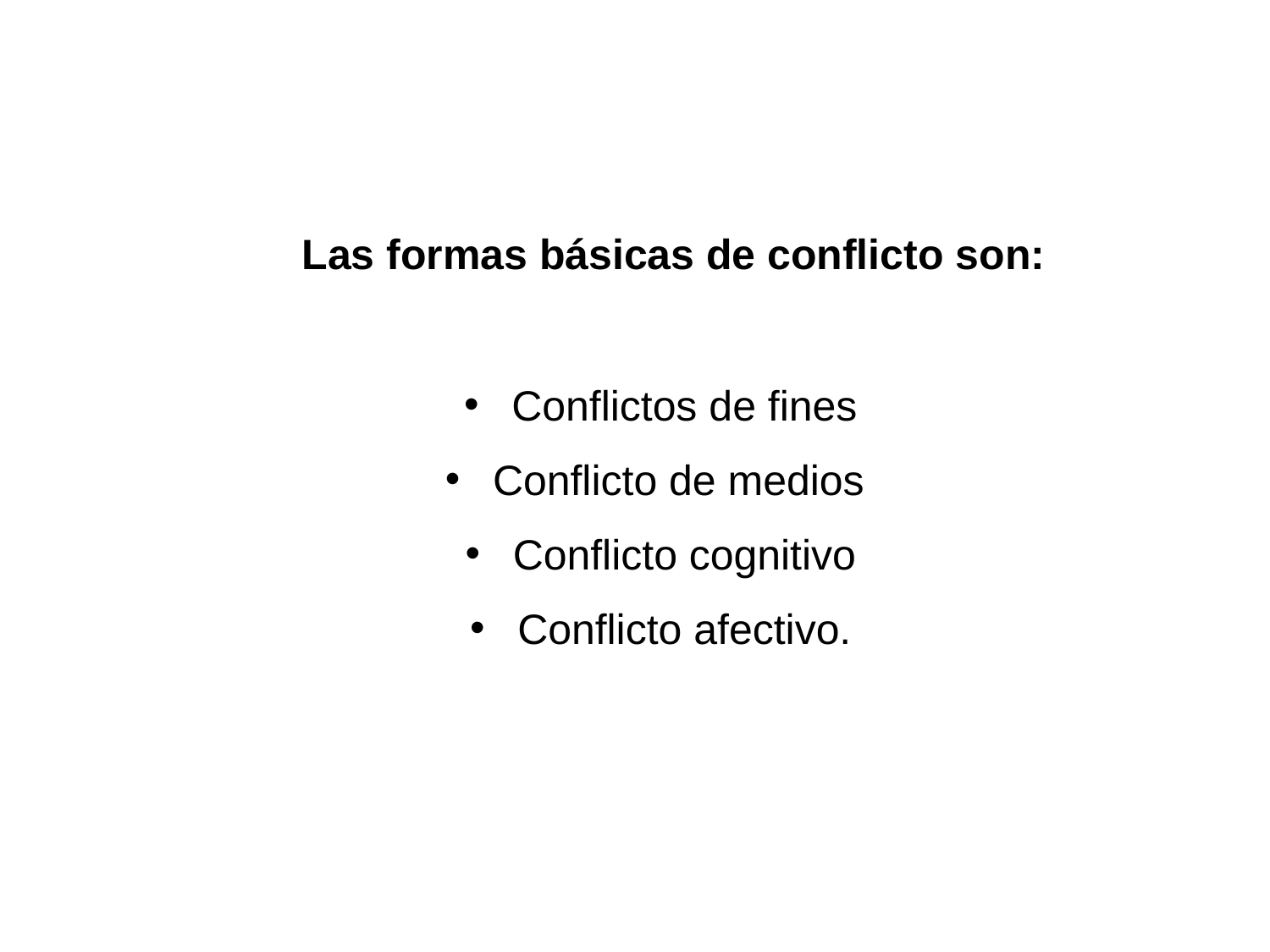

Las formas básicas de conflicto son:

Conflictos de fines
Conflicto de medios
Conflicto cognitivo
Conflicto afectivo.